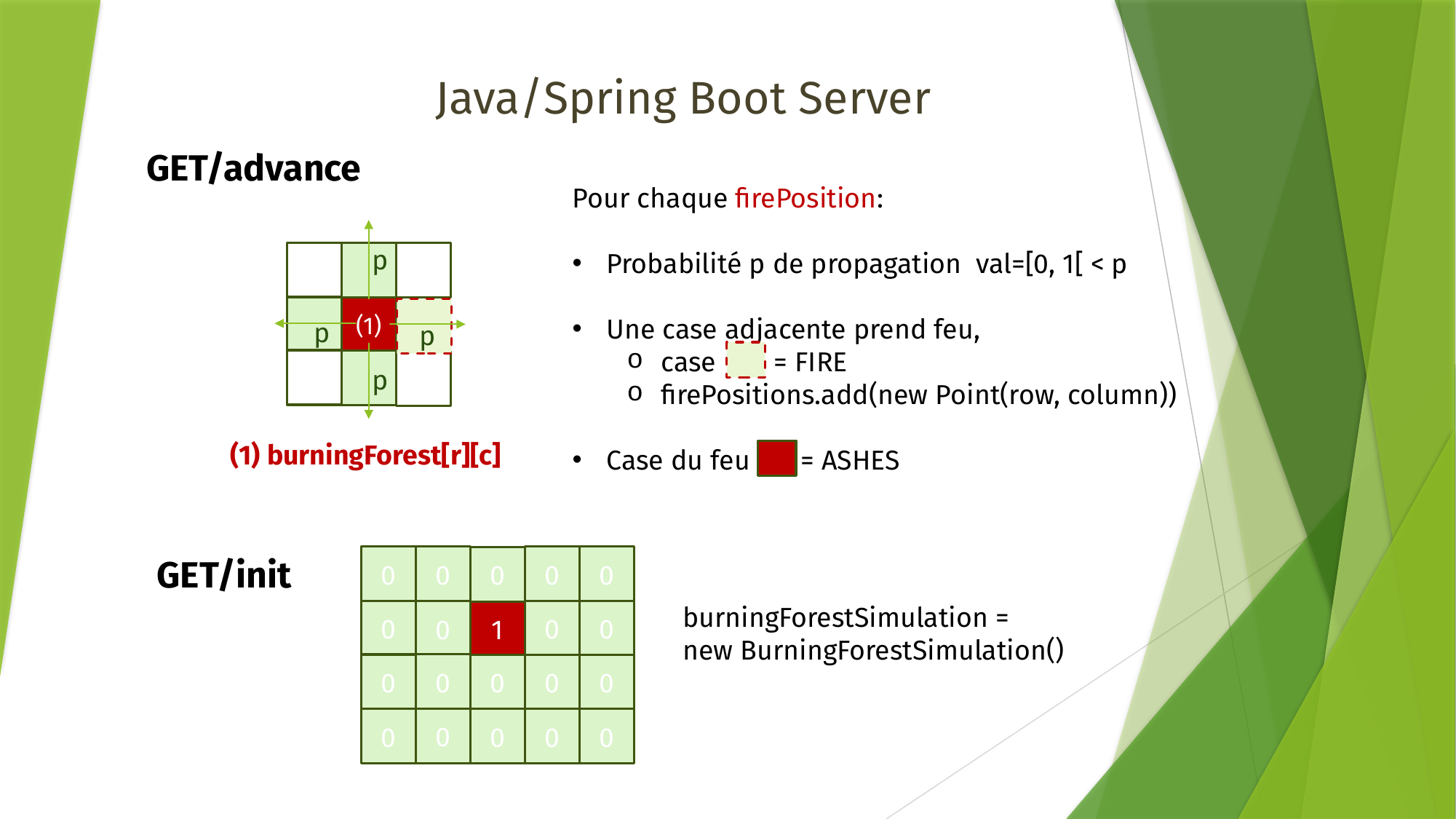

Java/Spring Boot Server
GET/advance

Pour chaque firePosition:

Probabilité p de propagation  val=[0, 1[ < p

Une case adjacente prend feu,
case        = FIRE
firePositions.add(new Point(row, column))

Case du feu       = ASHES

p

(1)

p
p

p
(1) burningForest[r][c]

0
0
0
0
0
0
0
0
1
0
0
0
0
0
0
0
0
0
0
0
GET/init

burningForestSimulation =
new BurningForestSimulation()